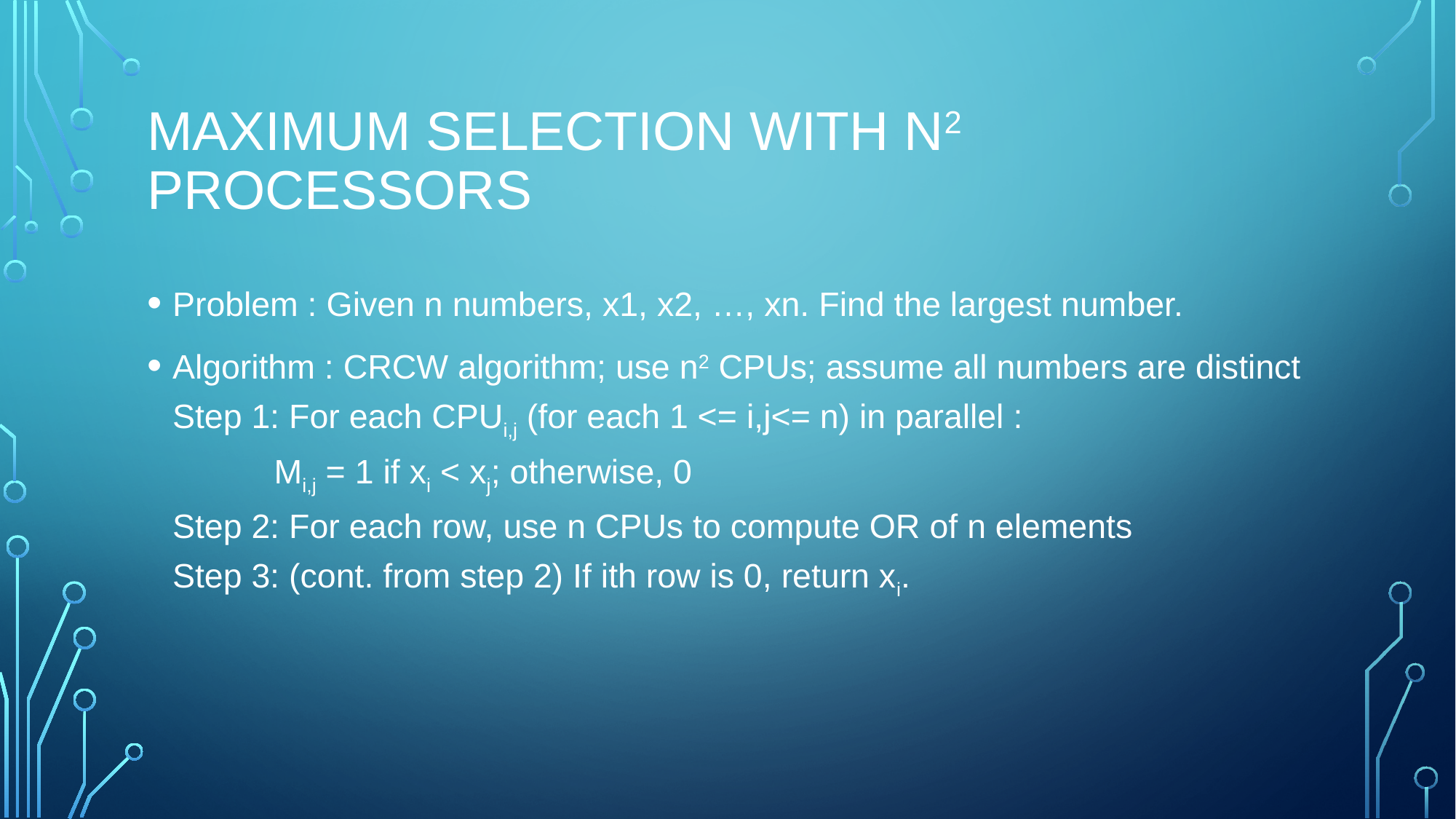

# Maximum selection with n2 processors
Problem : Given n numbers, x1, x2, …, xn. Find the largest number.
Algorithm : CRCW algorithm; use n2 CPUs; assume all numbers are distinct
Step 1: For each CPUi,j (for each 1 <= i,j<= n) in parallel :
	Mi,j = 1 if xi < xj; otherwise, 0
Step 2: For each row, use n CPUs to compute OR of n elements
Step 3: (cont. from step 2) If ith row is 0, return xi.